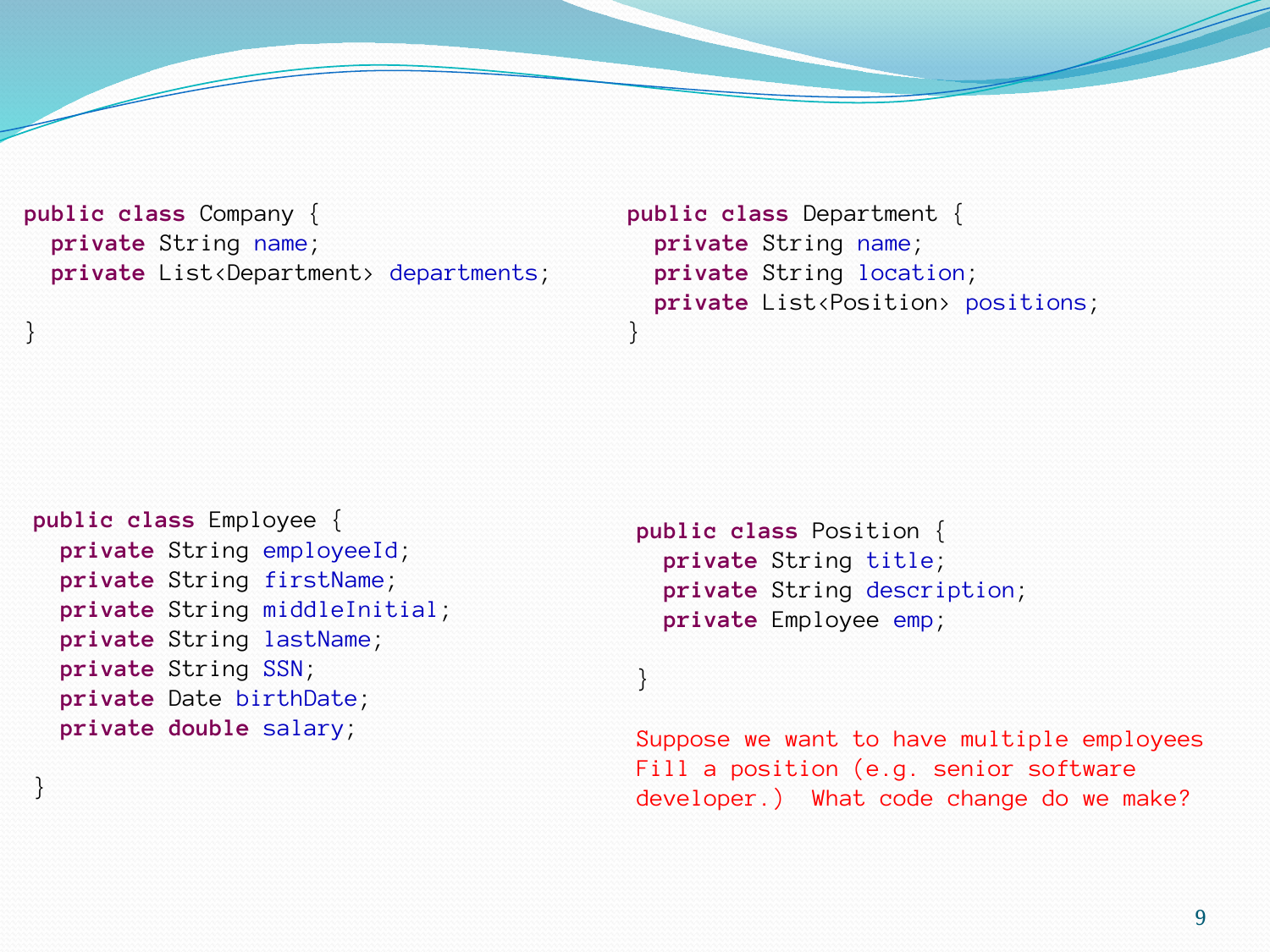

public class Company {
  private String name;
  private List<Department> departments;

}
public class Department {
  private String name;
  private String location;
  private List<Position> positions;
}

public class Employee {
  private String employeeId;
  private String firstName;
  private String middleInitial;
  private String lastName;
  private String SSN;
  private Date birthDate;
  private double salary;

}
public class Position {
  private String title;
  private String description;
  private Employee emp;

}

Suppose we want to have multiple employees
Fill a position (e.g. senior software developer.)  What code change do we make?
9